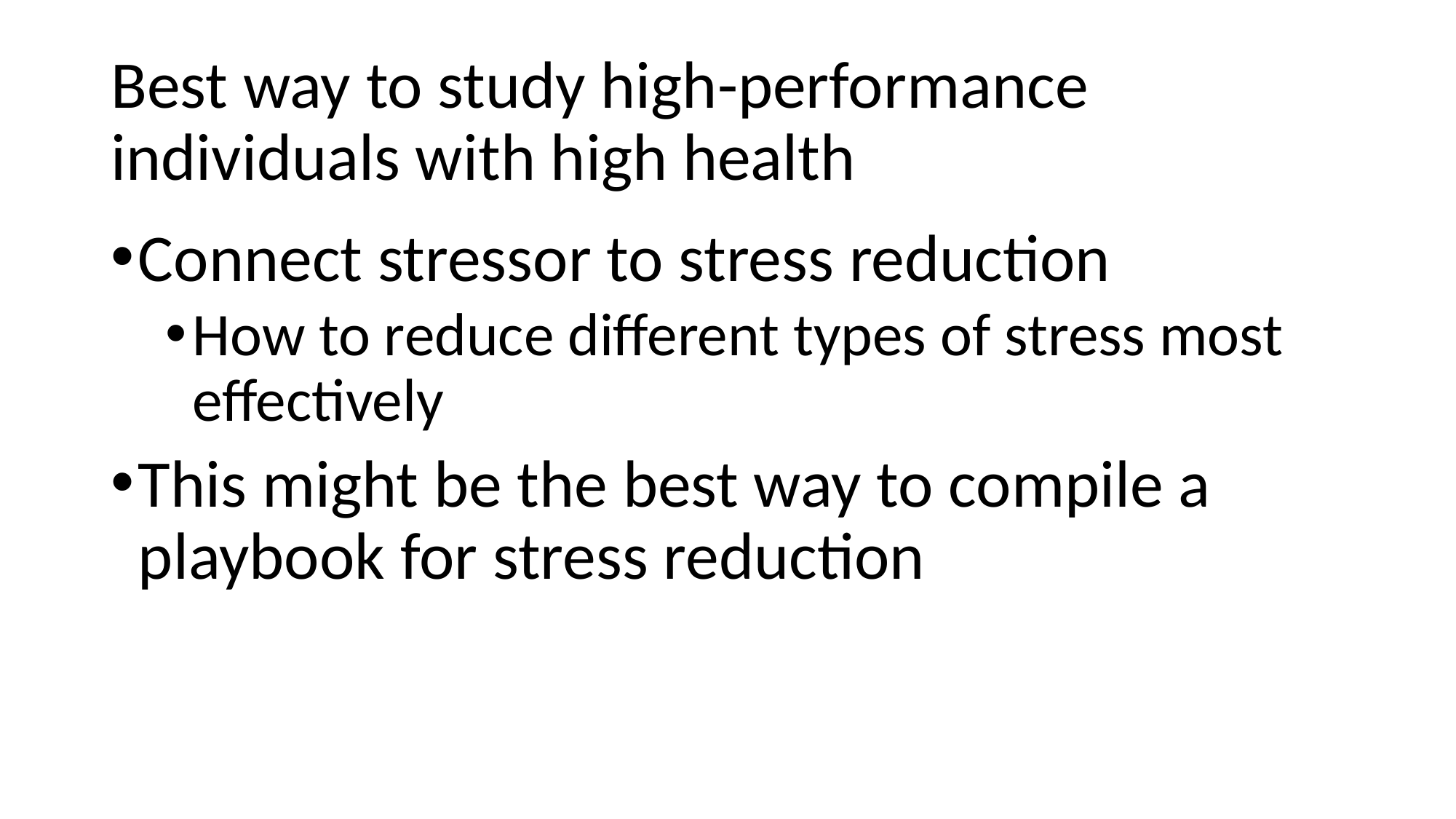

# Best way to study high-performance individuals with high health
Connect stressor to stress reduction
How to reduce different types of stress most effectively
This might be the best way to compile a playbook for stress reduction